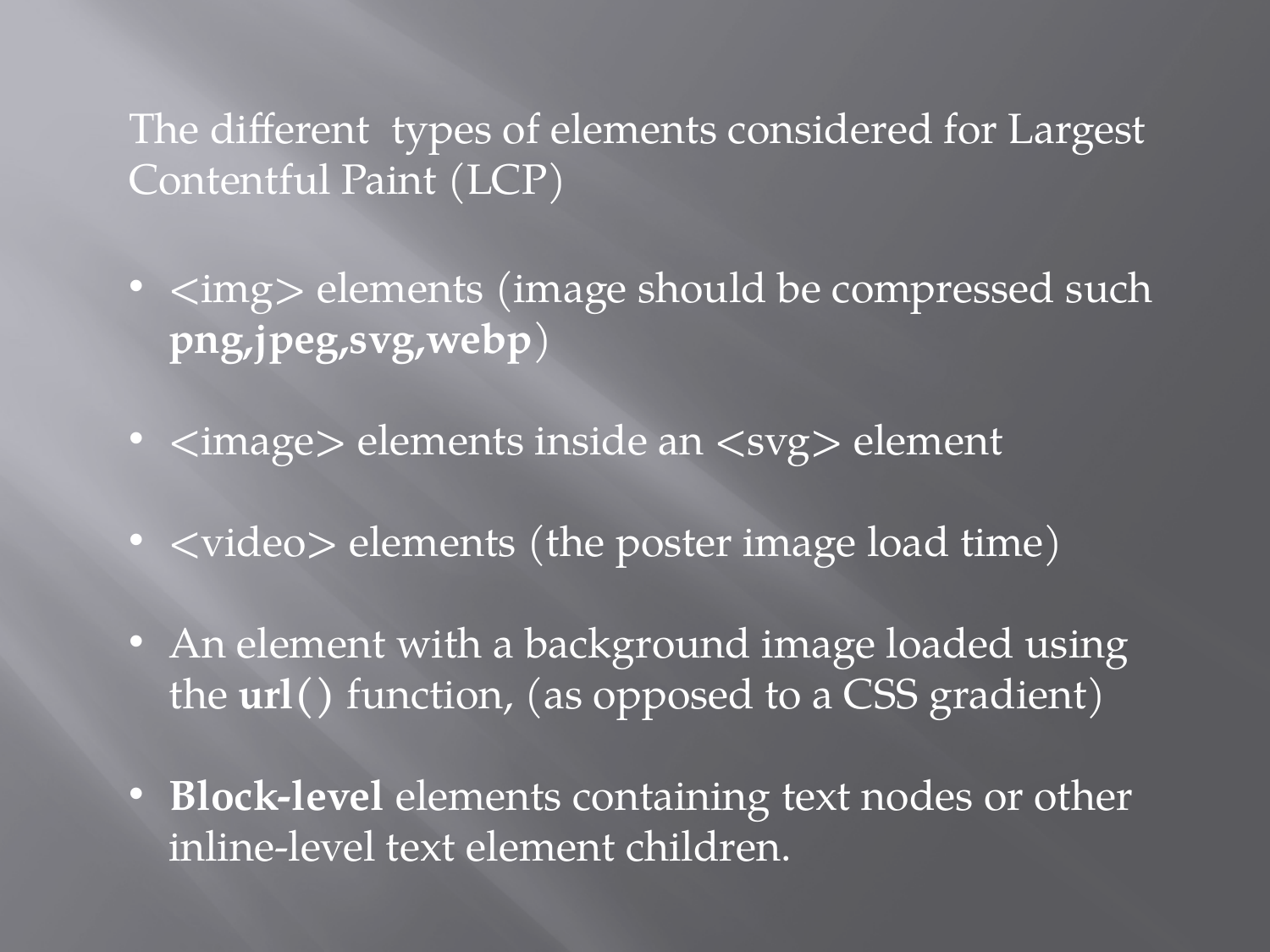

The different  types of elements considered for Largest Contentful Paint (LCP)
<img> elements (image should be compressed such png,jpeg,svg,webp)

<image> elements inside an <svg> element

<video> elements (the poster image load time)

An element with a background image loaded using the url() function, (as opposed to a CSS gradient)

Block-level elements containing text nodes or other inline-level text element children.